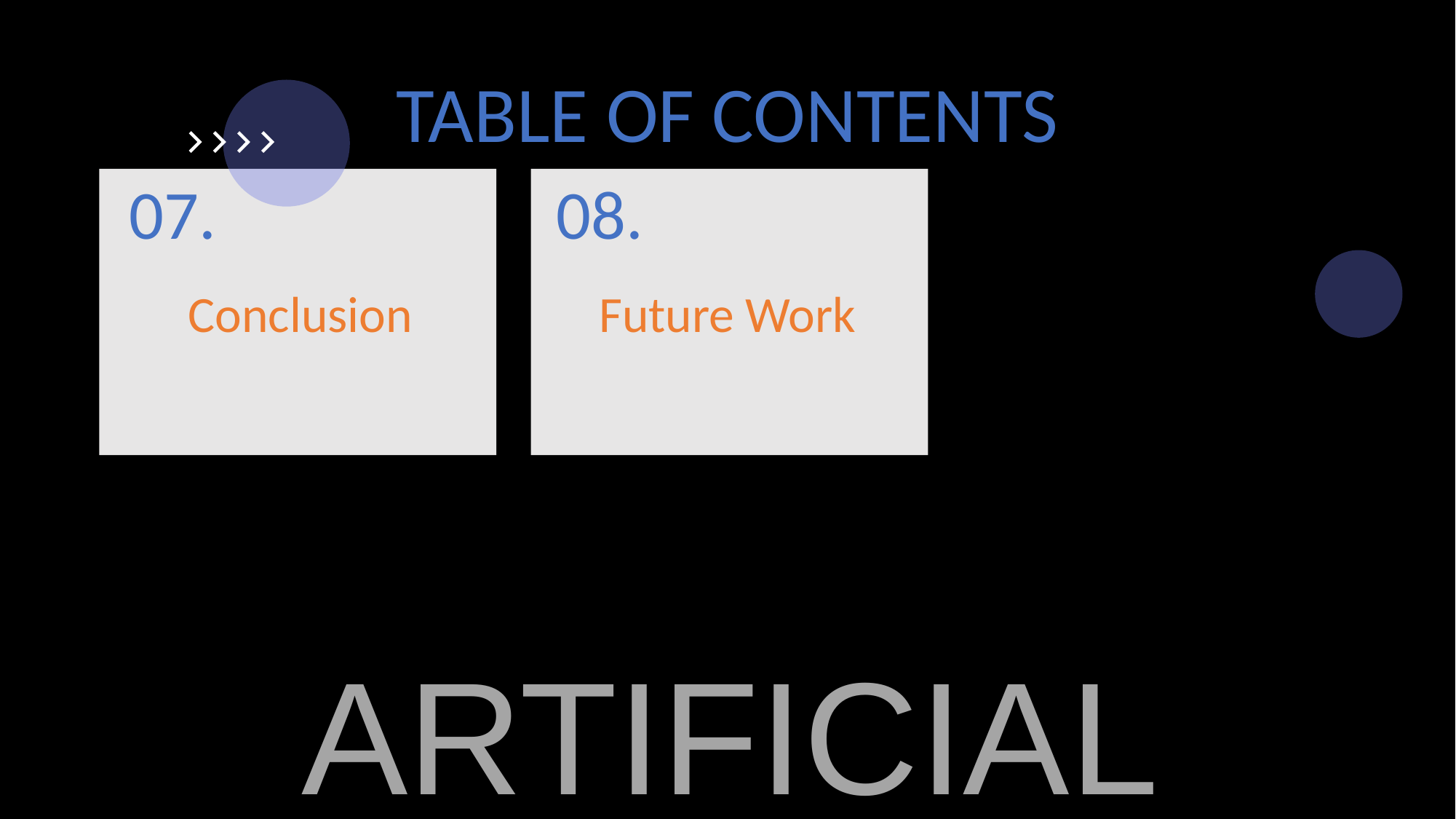

TABLE OF CONTENTS

07.
08.

# Conclusion
Future Work